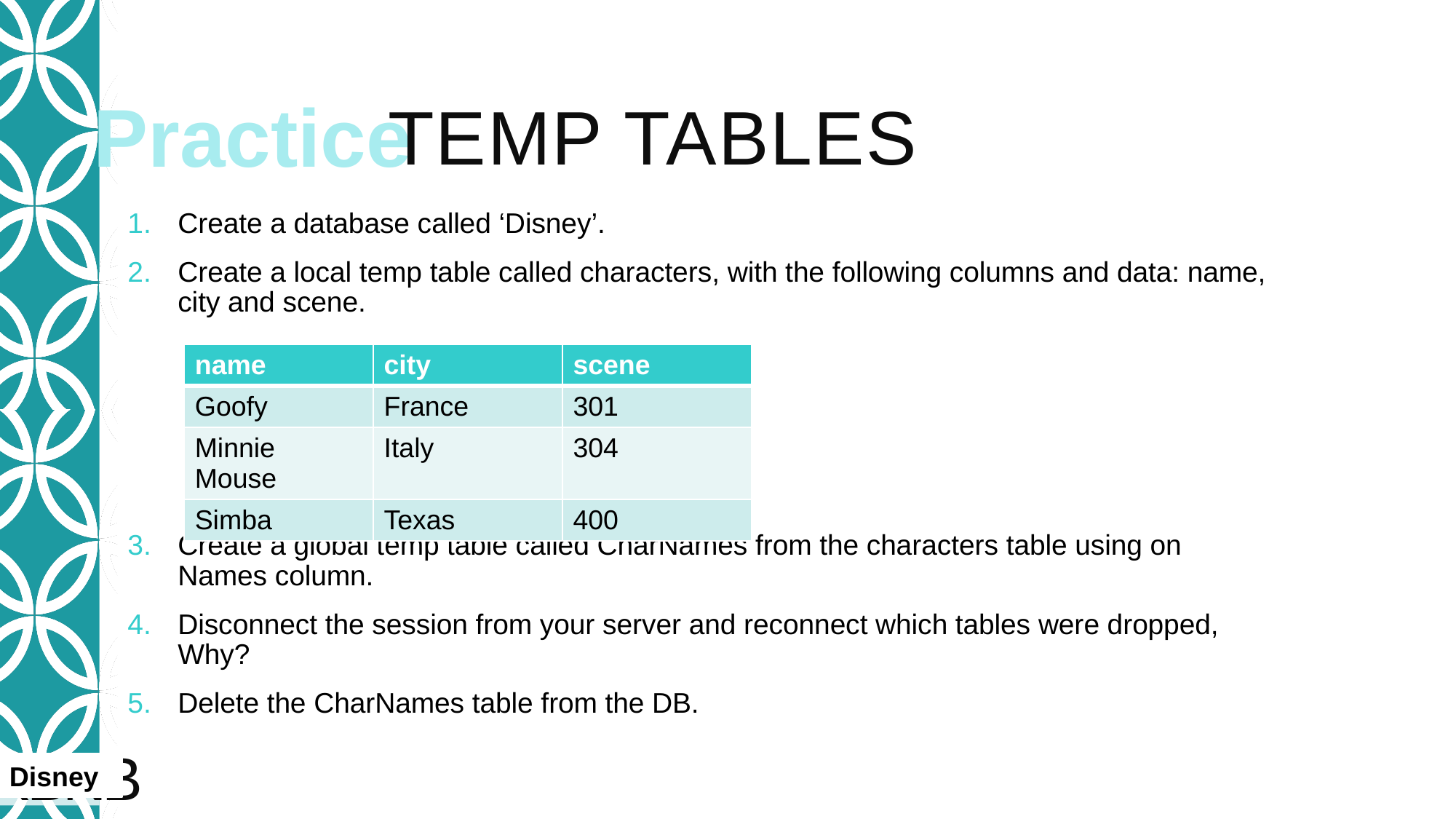

# Temp tables
Create a database called ‘Disney’.
Create a local temp table called characters, with the following columns and data: name, city and scene.

Create a global temp table called CharNames from the characters table using on Names column.
Disconnect the session from your server and reconnect which tables were dropped, Why?
Delete the CharNames table from the DB.

| name | city | scene |
| --- | --- | --- |
| Goofy | France | 301 |
| Minnie Mouse | Italy | 304 |
| Simba | Texas | 400 |
Disney